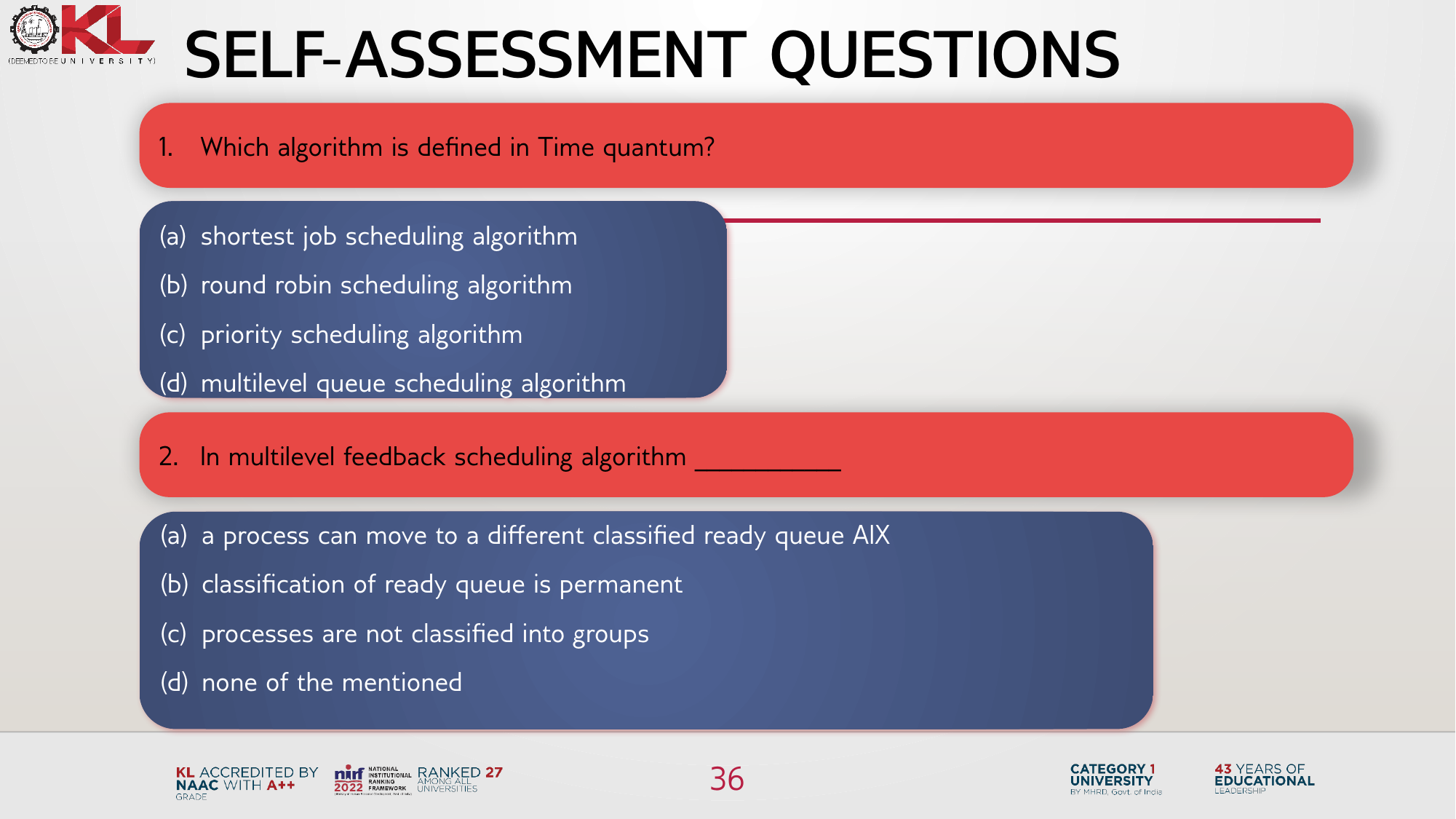

# SELF-ASSESSMENT QUESTIONS
Which algorithm is defined in Time quantum?
shortest job scheduling algorithm
round robin scheduling algorithm
priority scheduling algorithm
multilevel queue scheduling algorithm
In multilevel feedback scheduling algorithm ____________
a process can move to a different classified ready queue AIX
classification of ready queue is permanent
processes are not classified into groups
none of the mentioned

36